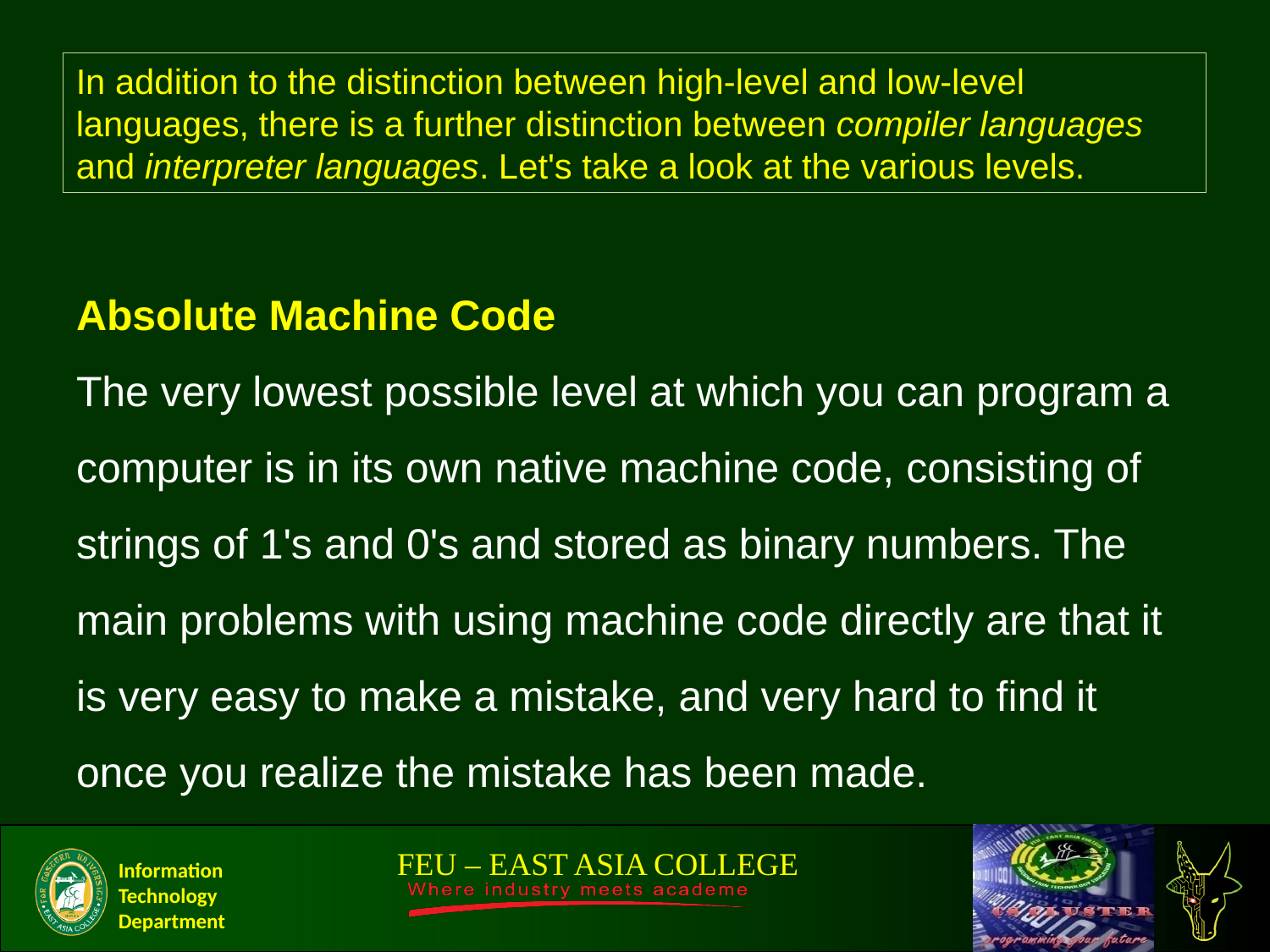

In addition to the distinction between high-level and low-level languages, there is a further distinction between compiler languages and interpreter languages. Let's take a look at the various levels.
Absolute Machine Code
The very lowest possible level at which you can program a computer is in its own native machine code, consisting of strings of 1's and 0's and stored as binary numbers. The main problems with using machine code directly are that it is very easy to make a mistake, and very hard to find it once you realize the mistake has been made.